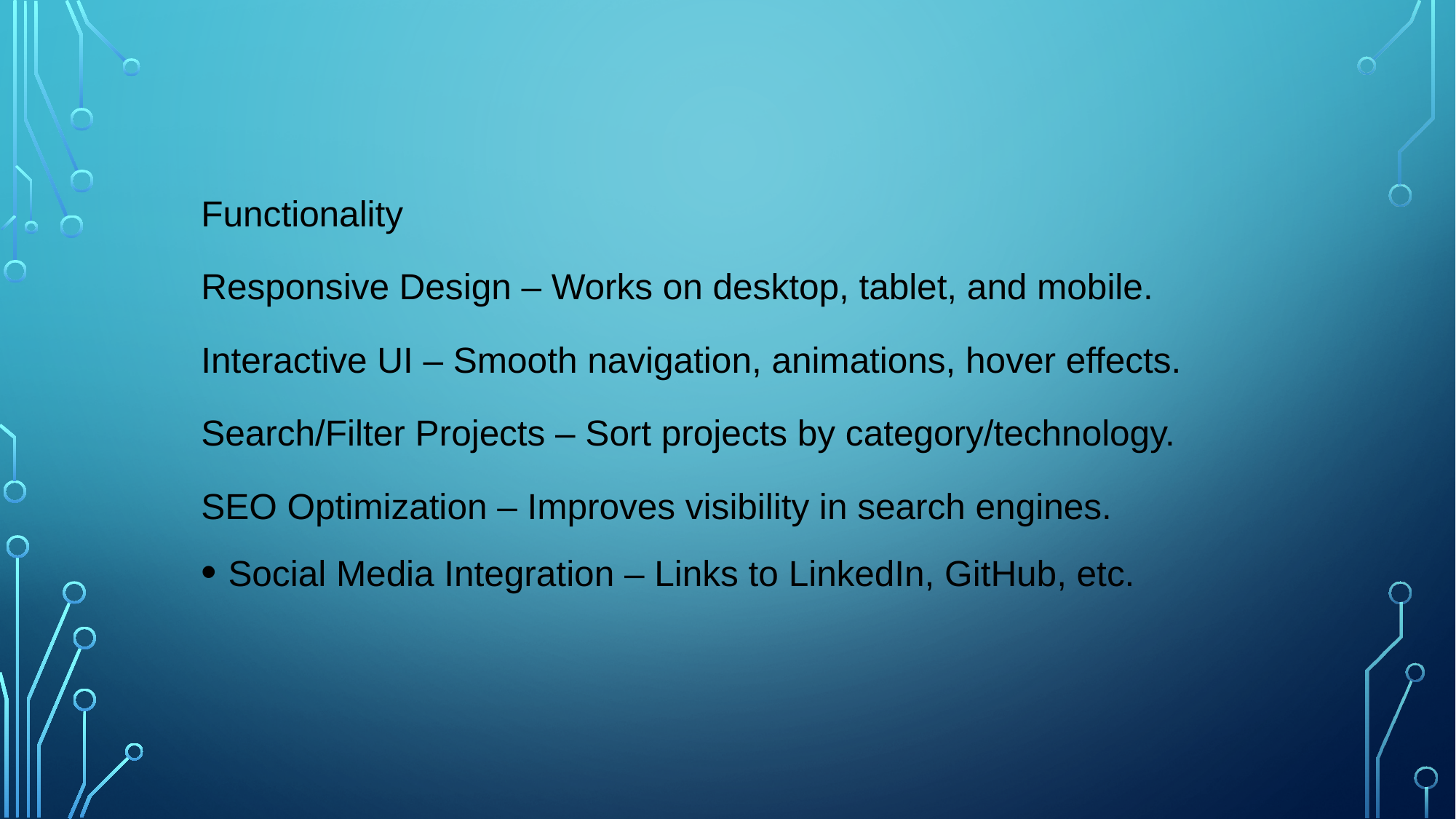

Functionality
Responsive Design – Works on desktop, tablet, and mobile.
Interactive UI – Smooth navigation, animations, hover effects.
Search/Filter Projects – Sort projects by category/technology.
SEO Optimization – Improves visibility in search engines.
Social Media Integration – Links to LinkedIn, GitHub, etc.